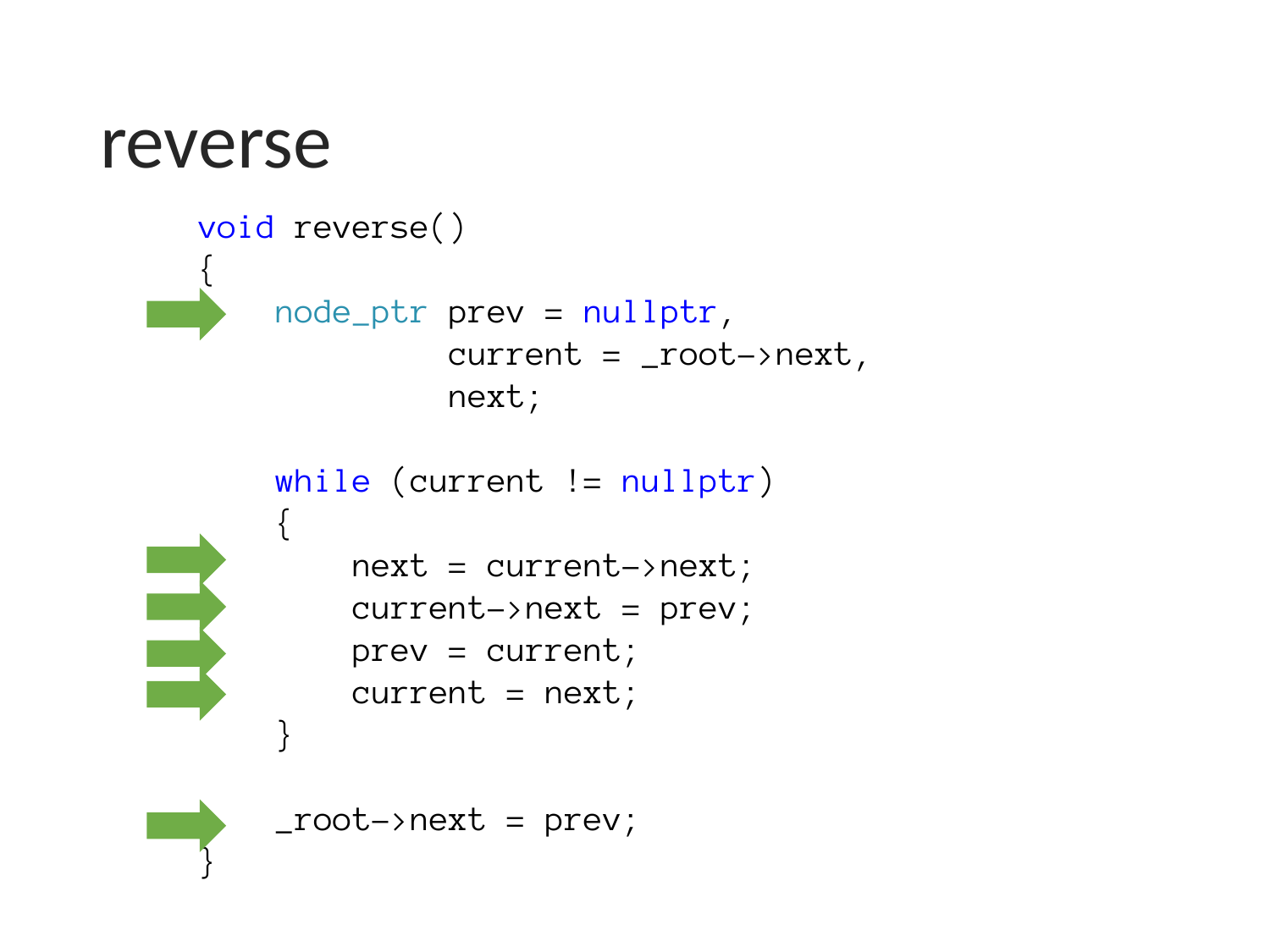

# reverse
void reverse()
{
    node_ptr prev = nullptr,
             current = _root->next,
             next;

    while (current != nullptr)
    {
        next = current->next;
        current->next = prev;
        prev = current;
        current = next;
    }

    _root->next = prev;
}